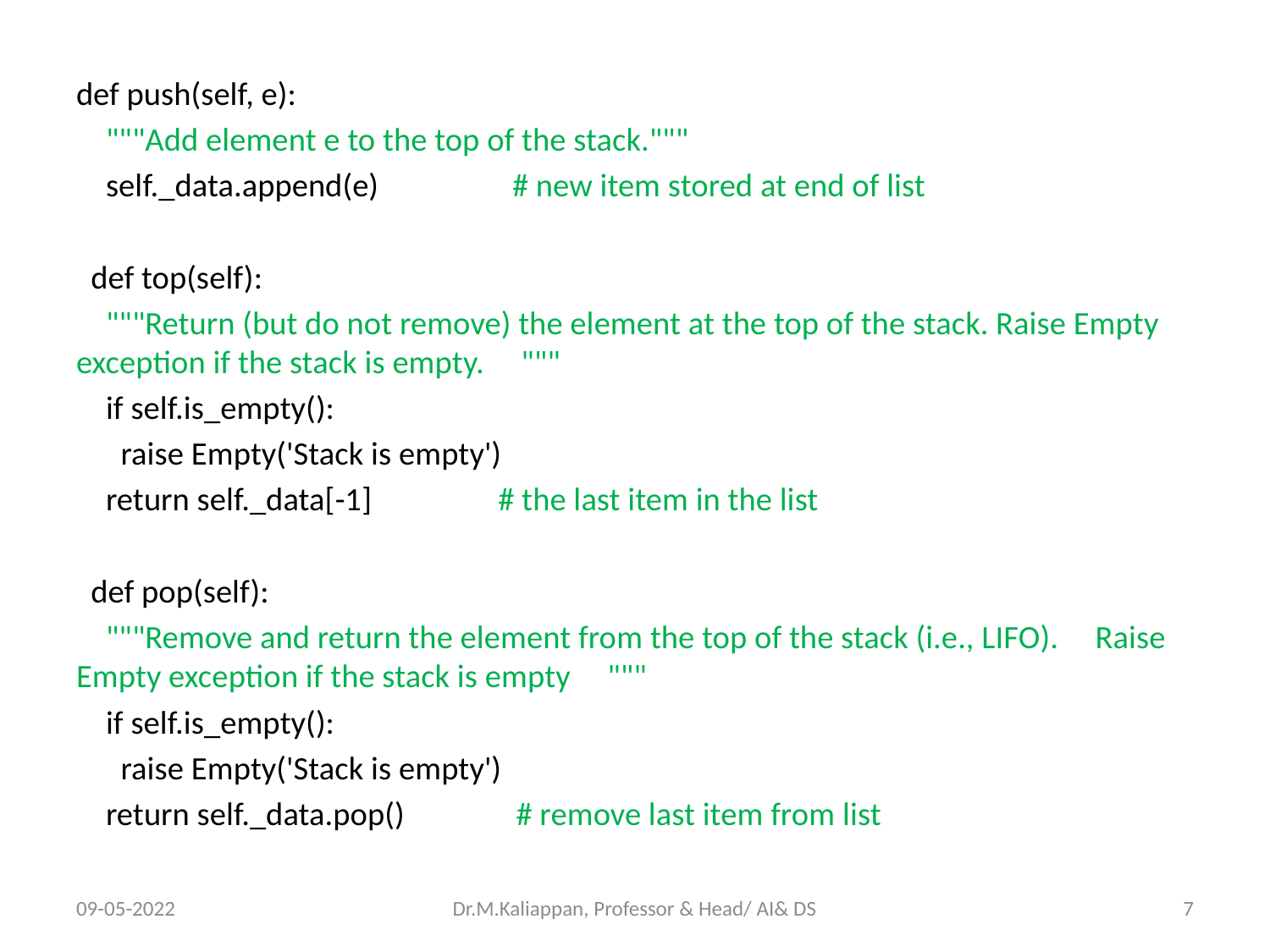

def push(self, e):
    """Add element e to the top of the stack."""
    self._data.append(e)                  # new item stored at end of list

  def top(self):
    """Return (but do not remove) the element at the top of the stack. Raise Empty exception if the stack is empty.     """
    if self.is_empty():
      raise Empty('Stack is empty')
    return self._data[-1]                 # the last item in the list

  def pop(self):
    """Remove and return the element from the top of the stack (i.e., LIFO).     Raise Empty exception if the stack is empty     """
    if self.is_empty():
      raise Empty('Stack is empty')
    return self._data.pop()               # remove last item from list

09-05-2022
Dr.M.Kaliappan, Professor & Head/ AI& DS
7